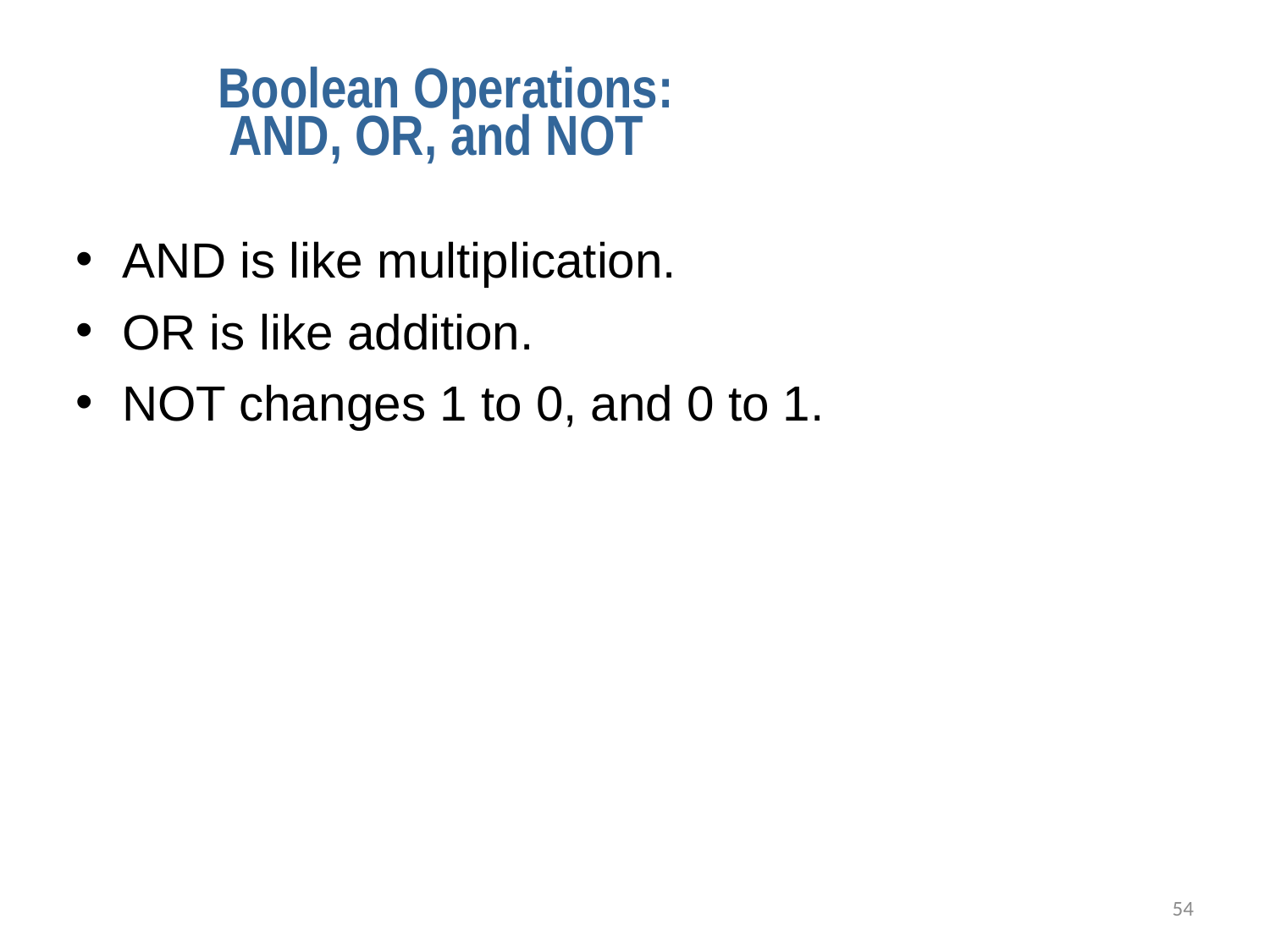

Boolean Operations:
            AND, OR, and NOT
AND is like multiplication.
OR is like addition.
NOT changes 1 to 0, and 0 to 1.
54